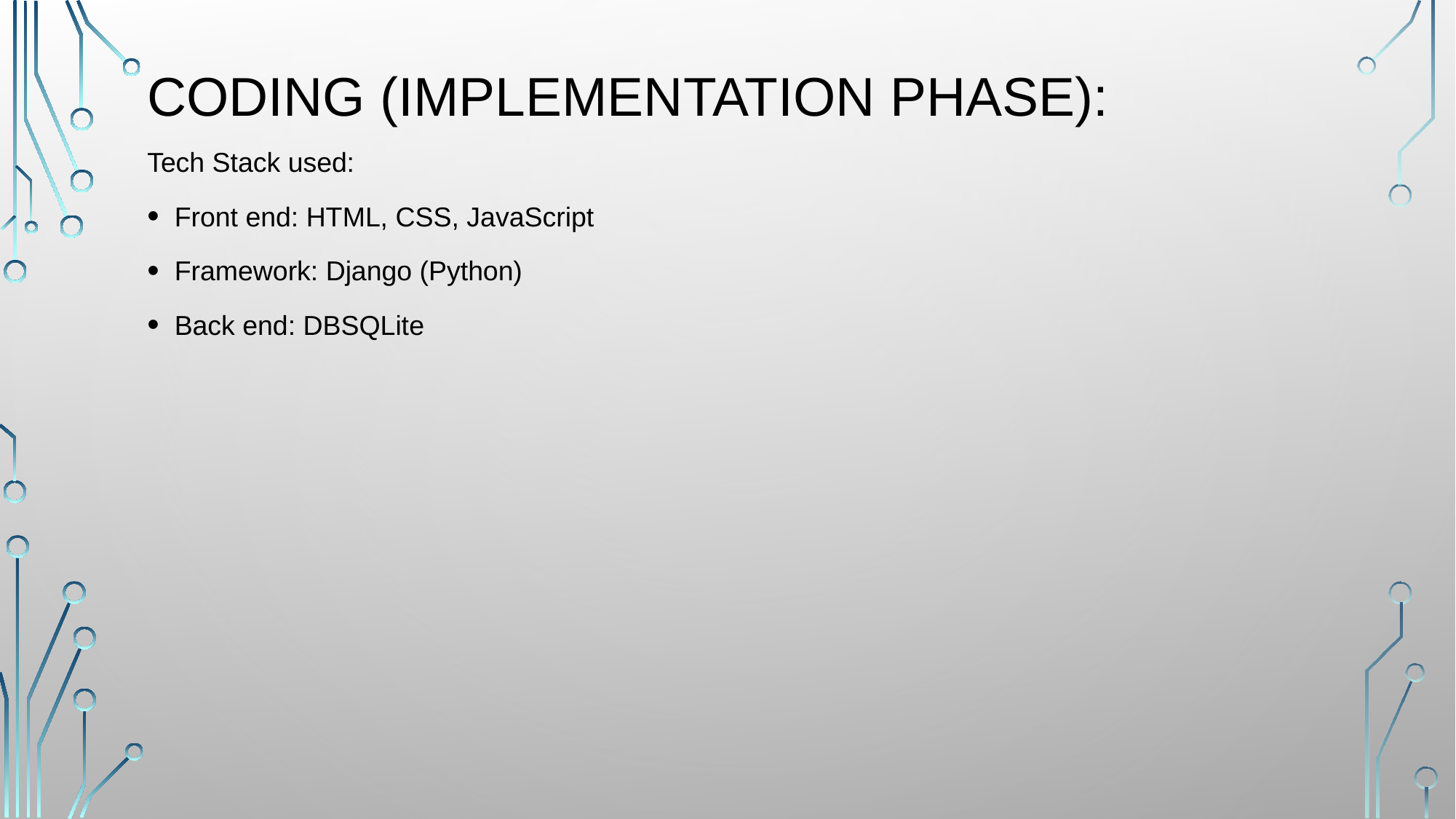

# CODING (IMPLEMENTATION PHASE):
Tech Stack used:
Front end: HTML, CSS, JavaScript
Framework: Django (Python)
Back end: DBSQLite